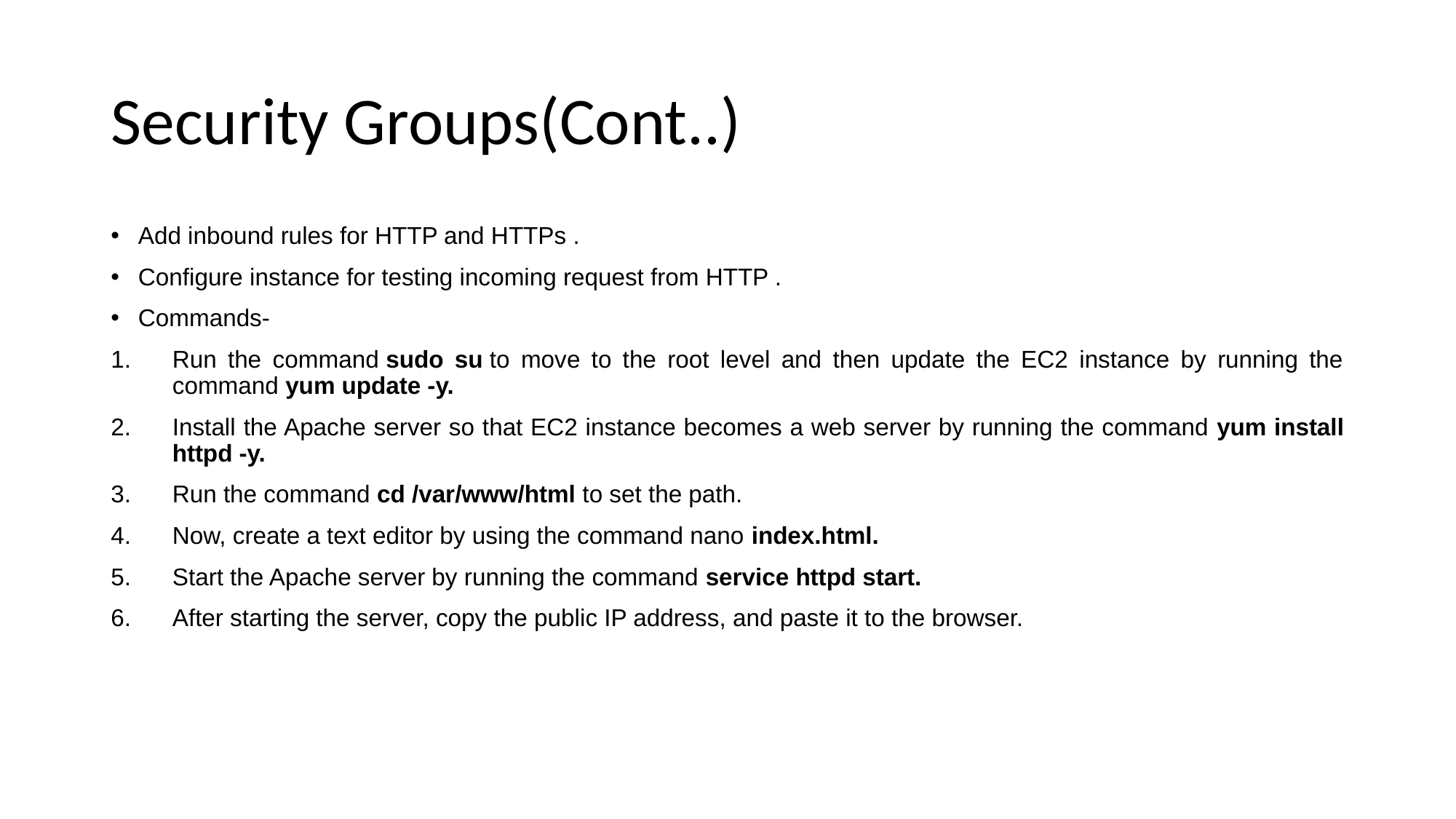

# Security Groups(Cont..)
Add inbound rules for HTTP and HTTPs .
Configure instance for testing incoming request from HTTP .
Commands-
Run the command sudo su to move to the root level and then update the EC2 instance by running the command yum update -y.
Install the Apache server so that EC2 instance becomes a web server by running the command yum install httpd -y.
Run the command cd /var/www/html to set the path.
Now, create a text editor by using the command nano index.html.
Start the Apache server by running the command service httpd start.
After starting the server, copy the public IP address, and paste it to the browser.